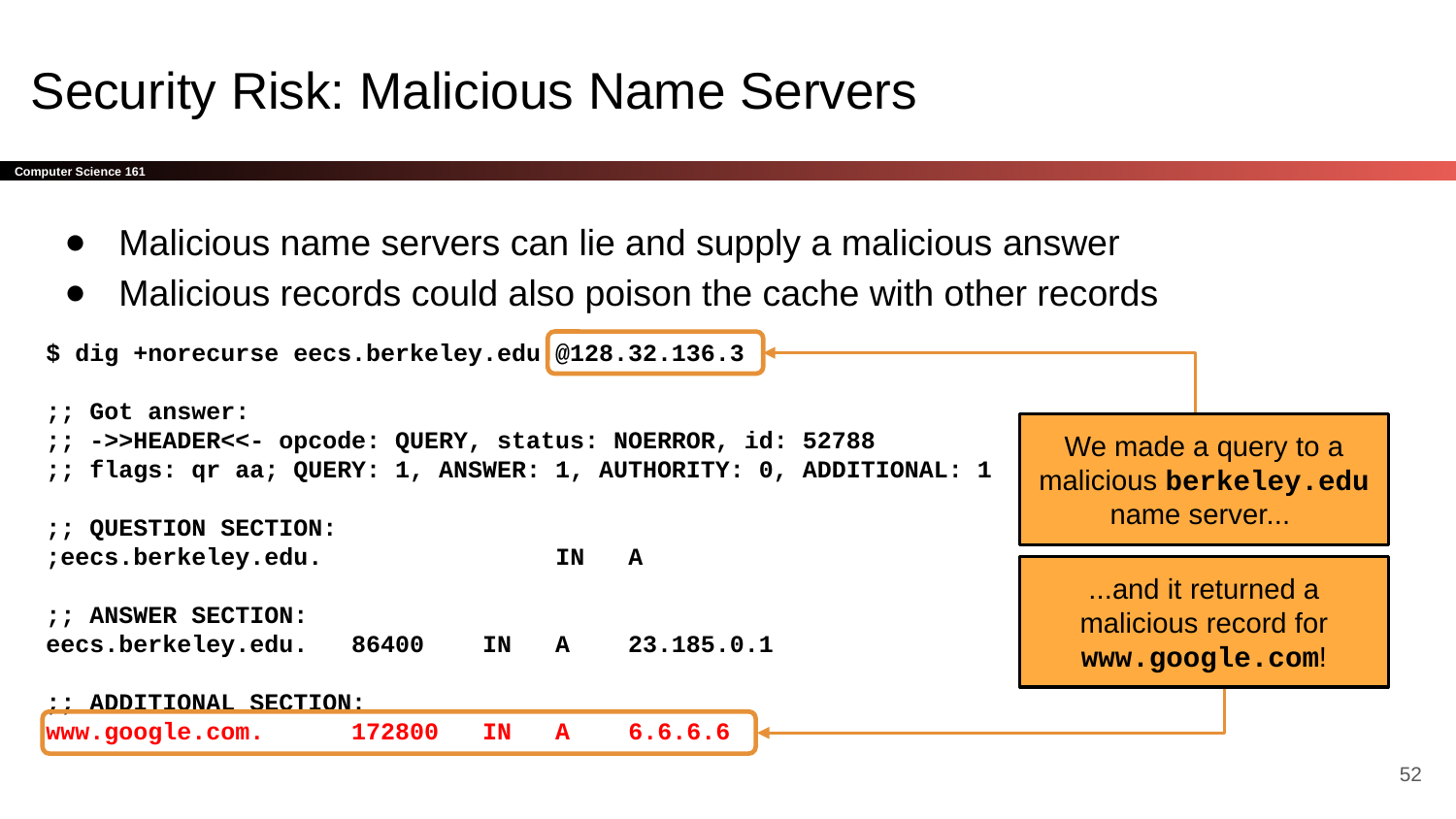

# Security Risk: Malicious Name Servers
Malicious name servers can lie and supply a malicious answer
Malicious records could also poison the cache with other records
$ dig +norecurse eecs.berkeley.edu @128.32.136.3

;; Got answer:
;; ->>HEADER<<- opcode: QUERY, status: NOERROR, id: 52788
;; flags: qr aa; QUERY: 1, ANSWER: 1, AUTHORITY: 0, ADDITIONAL: 1

;; QUESTION SECTION:
;eecs.berkeley.edu.     	     IN   A

;; ANSWER SECTION:
eecs.berkeley.edu.   86400    IN   A    23.185.0.1

;; ADDITIONAL SECTION:
www.google.com.      172800   IN   A	6.6.6.6

We made a query to a malicious berkeley.edu name server...
...and it returned a malicious record for www.google.com!

52